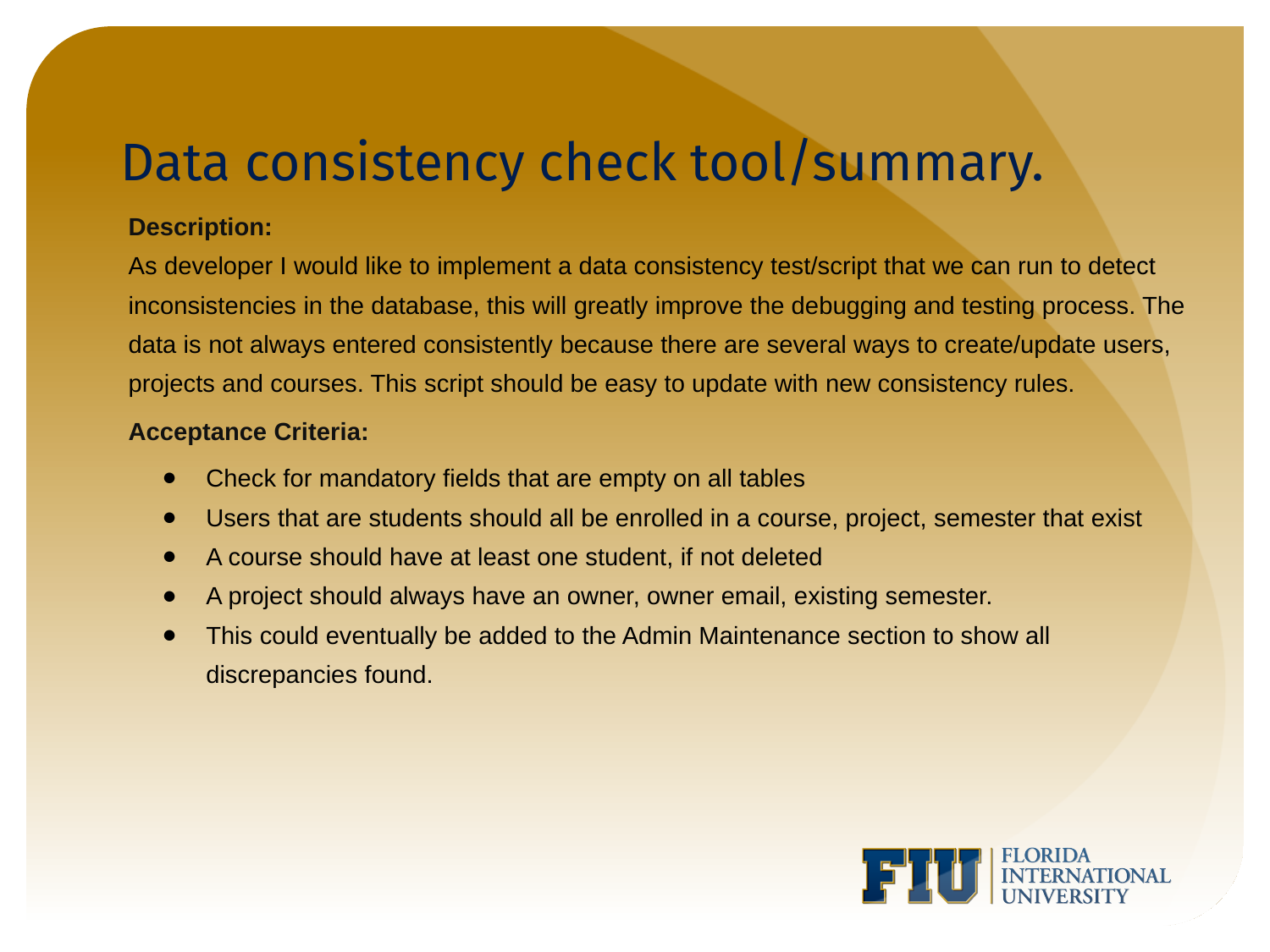

# Data consistency check tool/summary.
Description:
As developer I would like to implement a data consistency test/script that we can run to detect inconsistencies in the database, this will greatly improve the debugging and testing process. The data is not always entered consistently because there are several ways to create/update users, projects and courses. This script should be easy to update with new consistency rules.
Acceptance Criteria:
Check for mandatory fields that are empty on all tables
Users that are students should all be enrolled in a course, project, semester that exist
A course should have at least one student, if not deleted
A project should always have an owner, owner email, existing semester.
This could eventually be added to the Admin Maintenance section to show all discrepancies found.